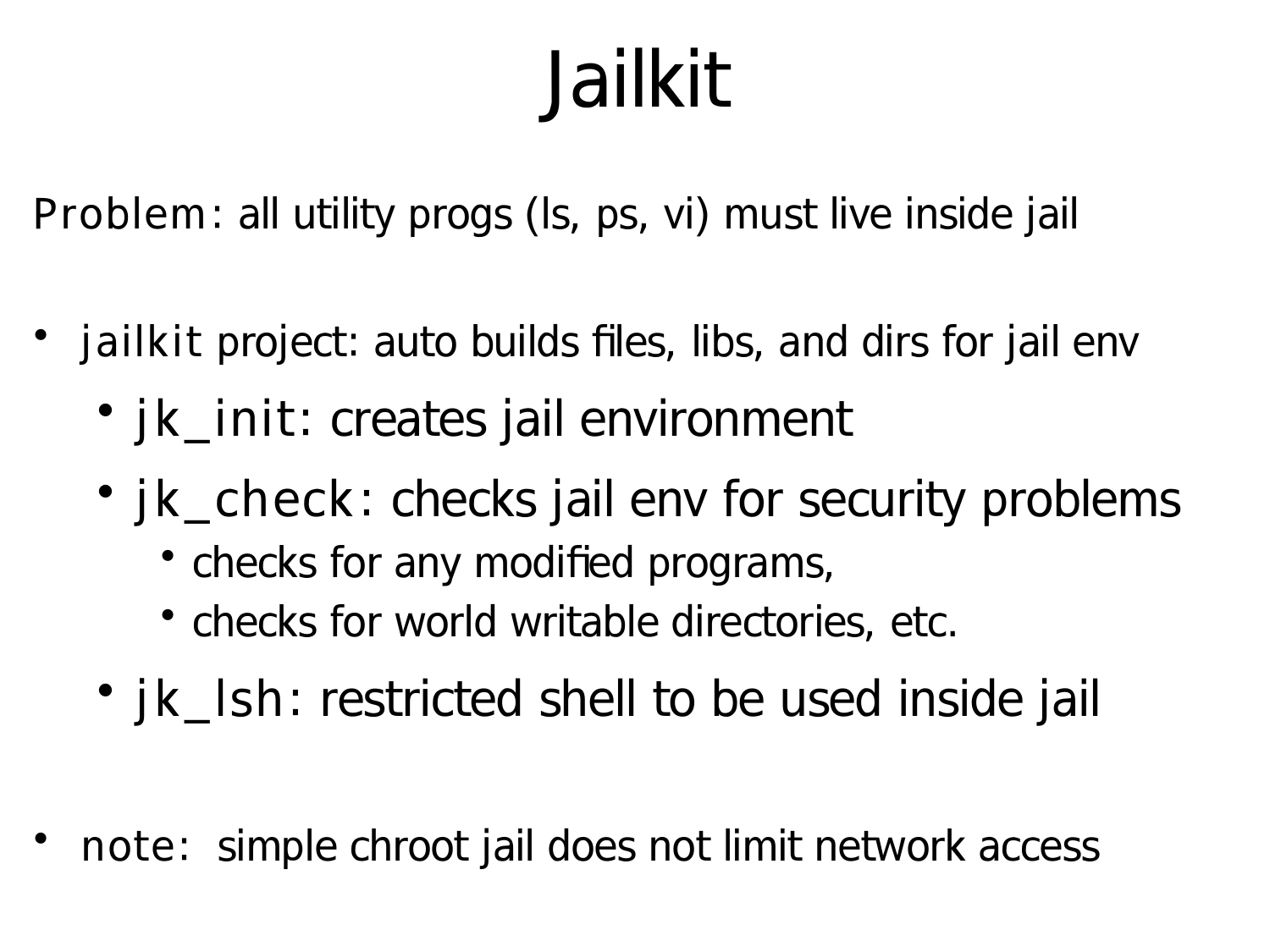

# Jailkit
Problem: all utility progs (ls, ps, vi) must live inside jail

jailkit project: auto builds files, libs, and dirs for jail env
jk_init: creates jail environment
jk_check: checks jail env for security problems
checks for any modified programs,
checks for world writable directories, etc.
jk_lsh: restricted shell to be used inside jail

note:  simple chroot jail does not limit network access